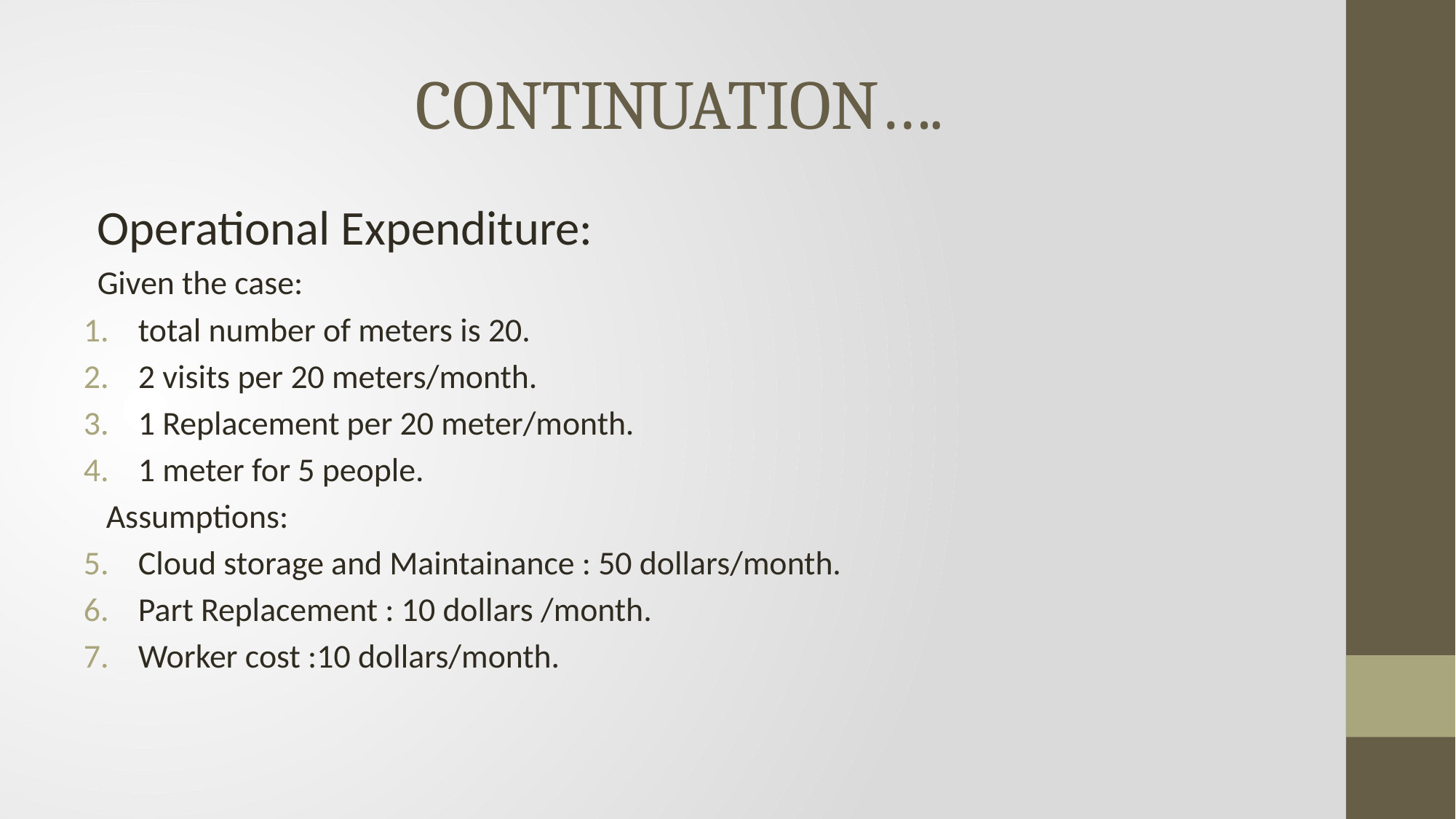

# CONTINUATION….
Operational Expenditure:
Given the case:
total number of meters is 20.
2 visits per 20 meters/month.
1 Replacement per 20 meter/month.
1 meter for 5 people.
   Assumptions:
Cloud storage and Maintainance : 50 dollars/month.
Part Replacement : 10 dollars /month.
Worker cost :10 dollars/month.